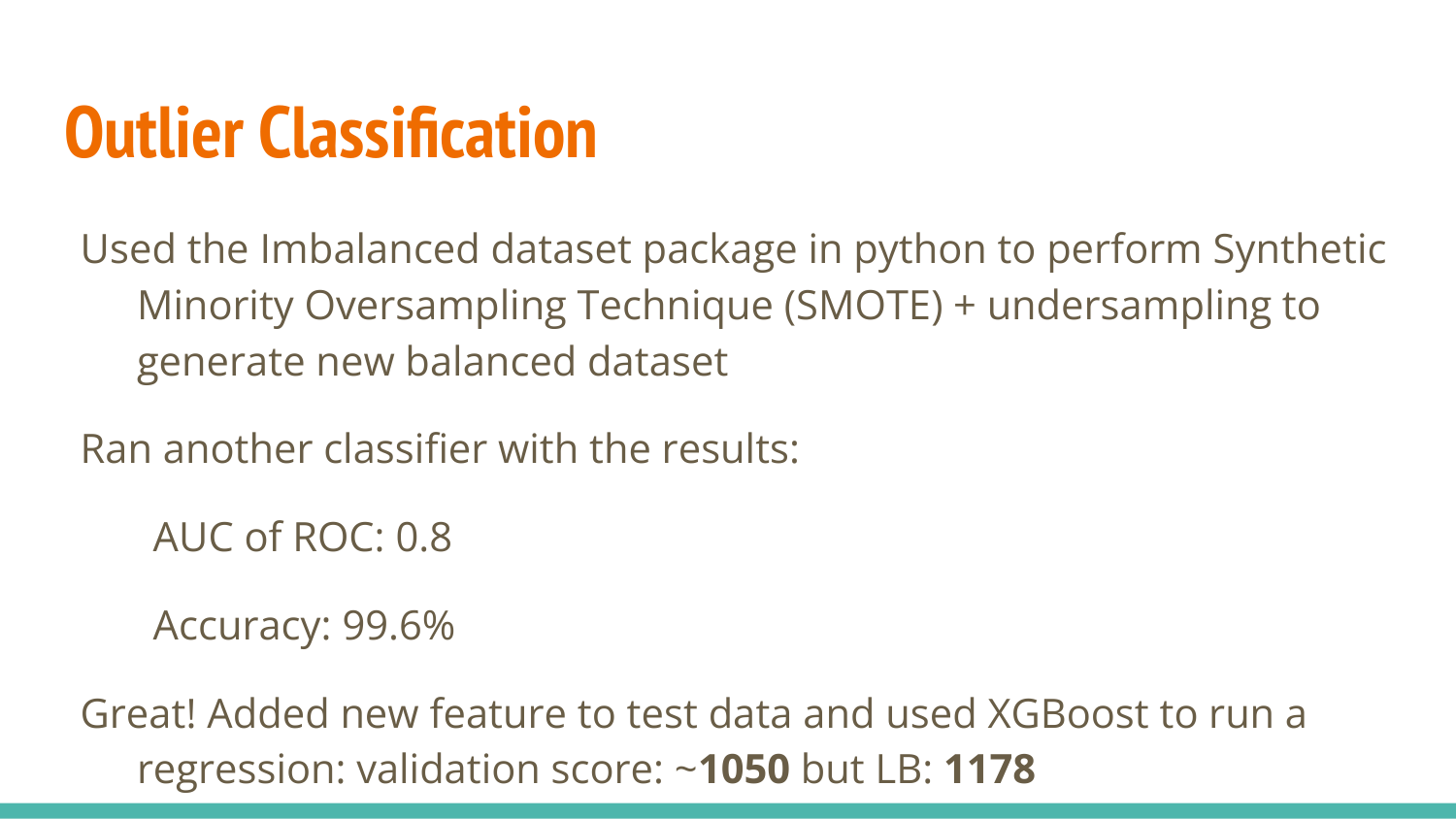

# Outlier Classification
Used the Imbalanced dataset package in python to perform Synthetic Minority Oversampling Technique (SMOTE) + undersampling to generate new balanced dataset
Ran another classifier with the results:
AUC of ROC: 0.8
Accuracy: 99.6%
Great! Added new feature to test data and used XGBoost to run a regression: validation score: ~1050 but LB: 1178